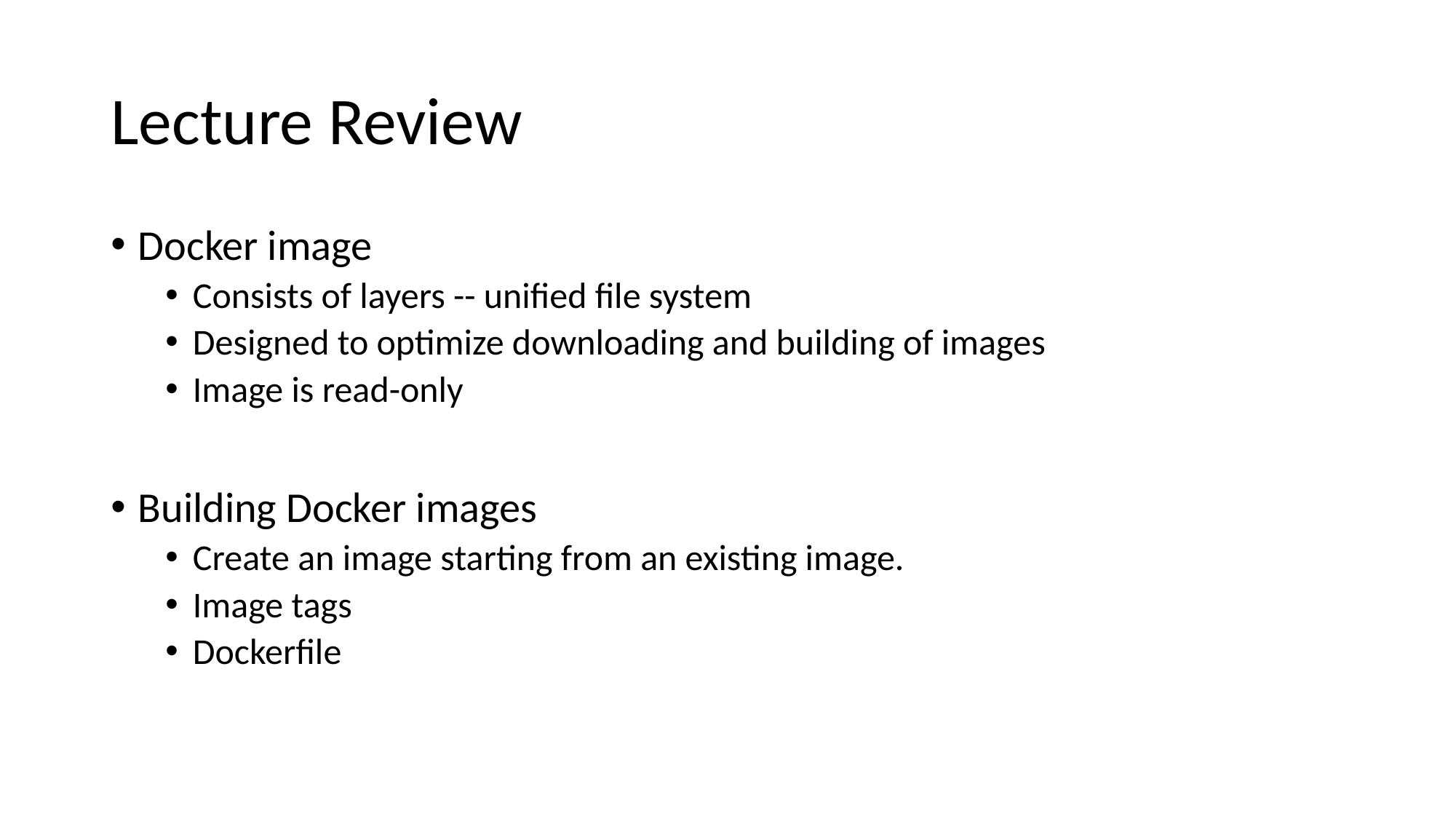

# Lecture Review
Docker image
Consists of layers -- unified file system
Designed to optimize downloading and building of images
Image is read-only

Building Docker images
Create an image starting from an existing image.
Image tags
Dockerfile